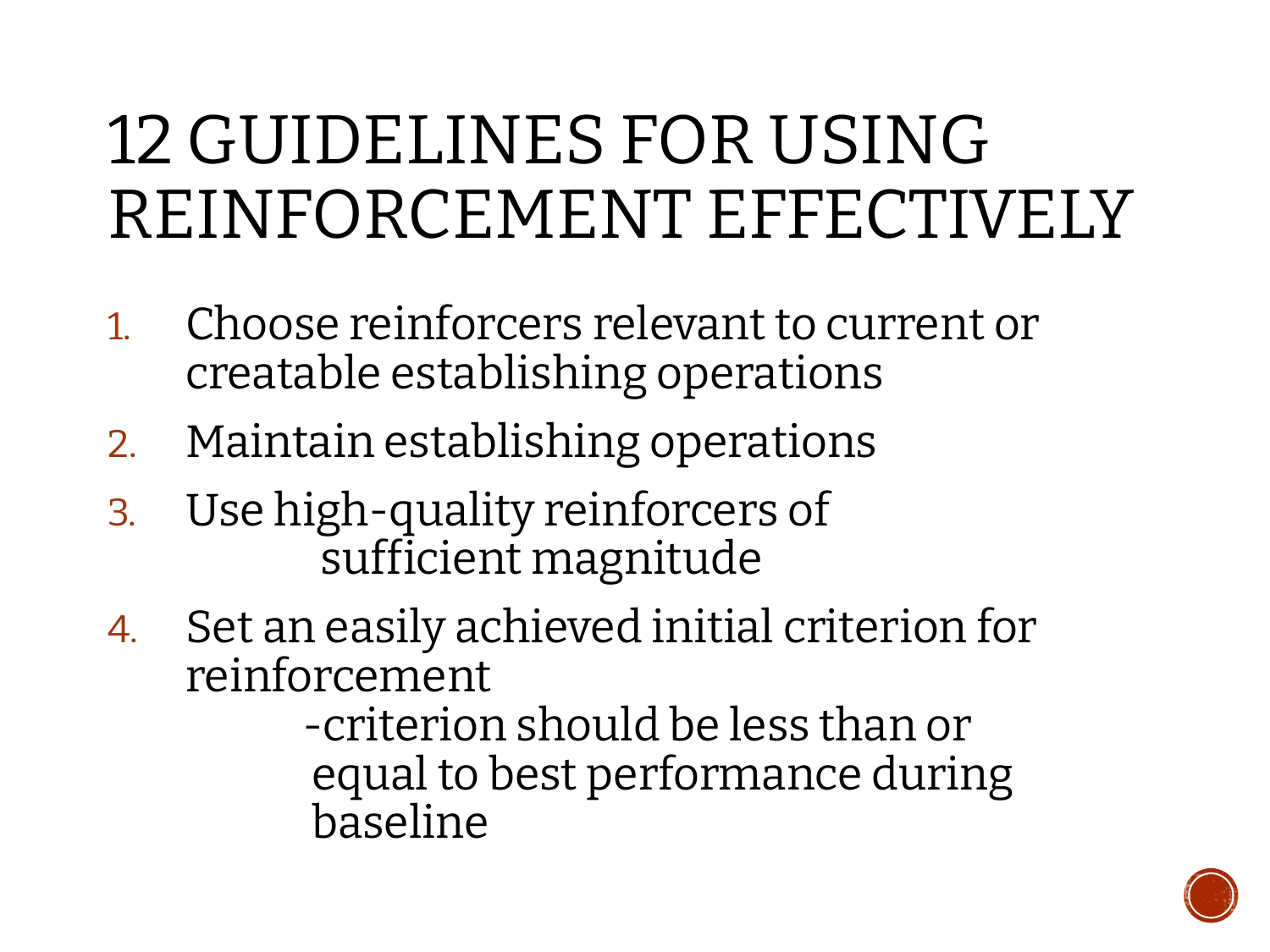

# 12 Guidelines for Using Reinforcement Effectively
Choose reinforcers relevant to current or creatable establishing operations
Maintain establishing operations
Use high-quality reinforcers of
	  sufficient magnitude
Set an easily achieved initial criterion for reinforcement
	-criterion should be less than or
	 equal to best performance during
	 baseline